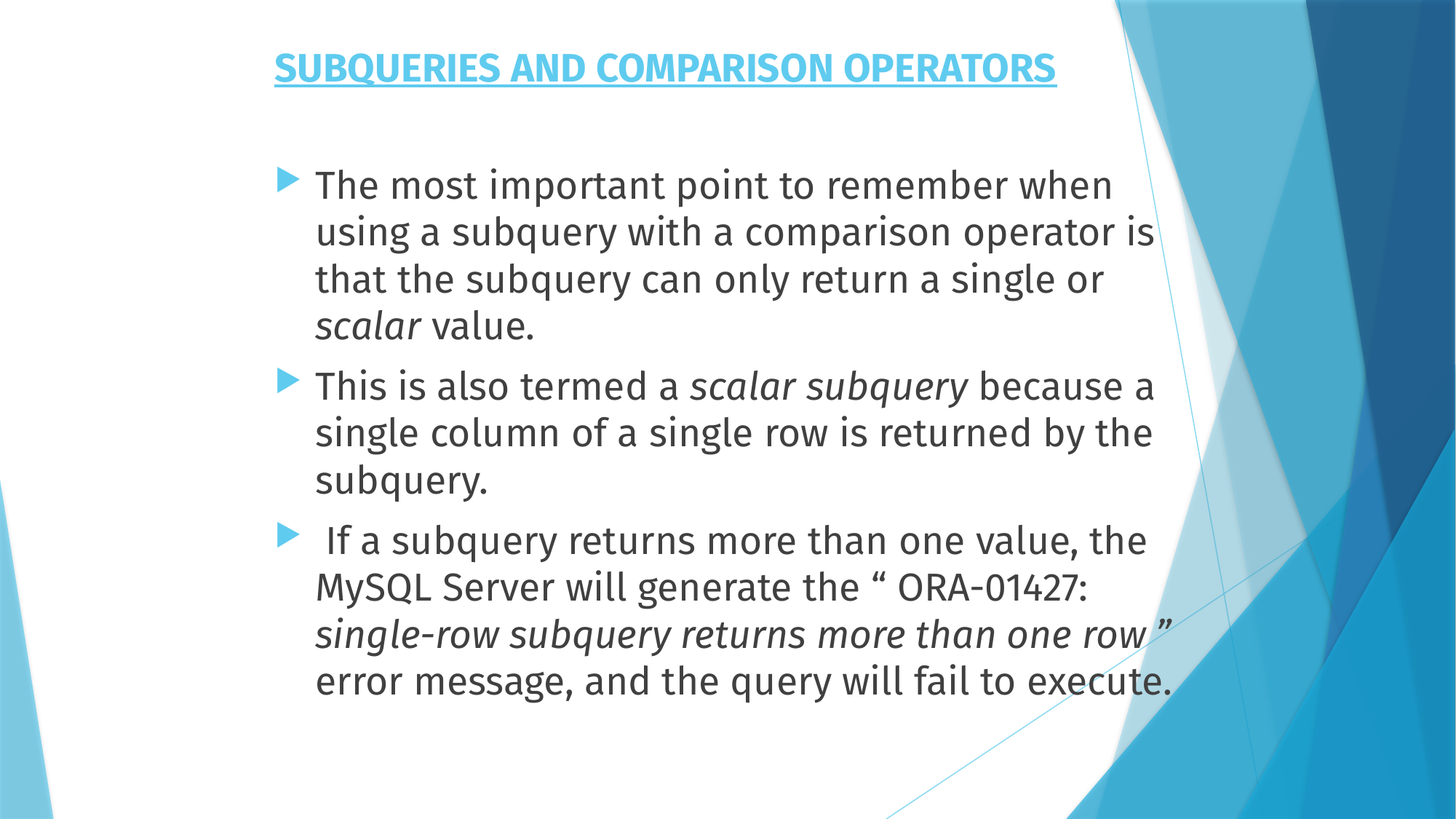

# SUBQUERIES AND COMPARISON OPERATORS
The most important point to remember when using a subquery with a comparison operator is that the subquery can only return a single or scalar value.
This is also termed a scalar subquery because a single column of a single row is returned by the subquery.
 If a subquery returns more than one value, the MySQL Server will generate the “ ORA-01427: single-row subquery returns more than one row ” error message, and the query will fail to execute.